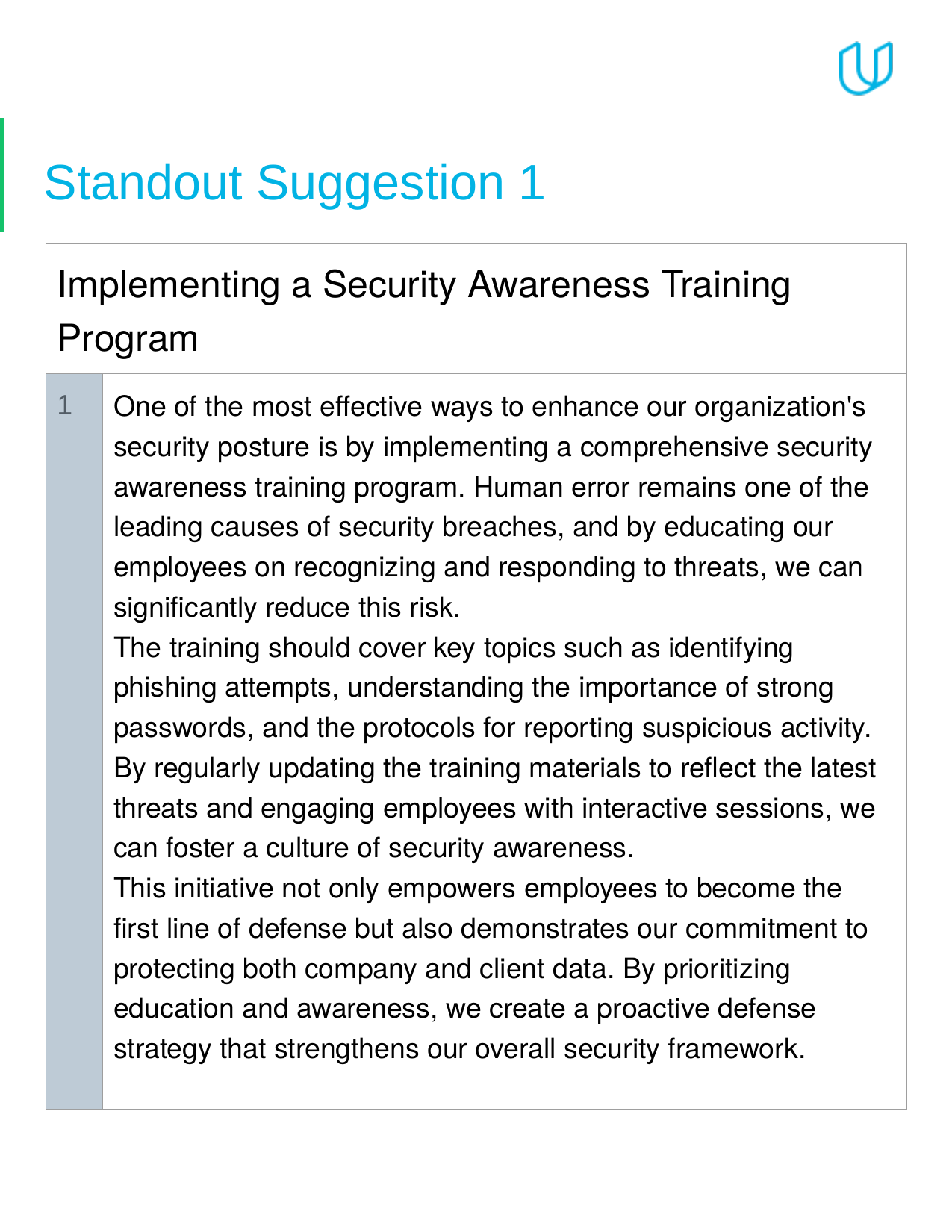

# Standout Suggestion 1
| Implementing a Security Awareness Training Program |  |
| --- | --- |
| 1 | One of the most effective ways to enhance our organization's security posture is by implementing a comprehensive security awareness training program. Human error remains one of the leading causes of security breaches, and by educating our employees on recognizing and responding to threats, we can significantly reduce this risk. The training should cover key topics such as identifying phishing attempts, understanding the importance of strong passwords, and the protocols for reporting suspicious activity. By regularly updating the training materials to reflect the latest threats and engaging employees with interactive sessions, we can foster a culture of security awareness. This initiative not only empowers employees to become the first line of defense but also demonstrates our commitment to protecting both company and client data. By prioritizing education and awareness, we create a proactive defense strategy that strengthens our overall security framework. |